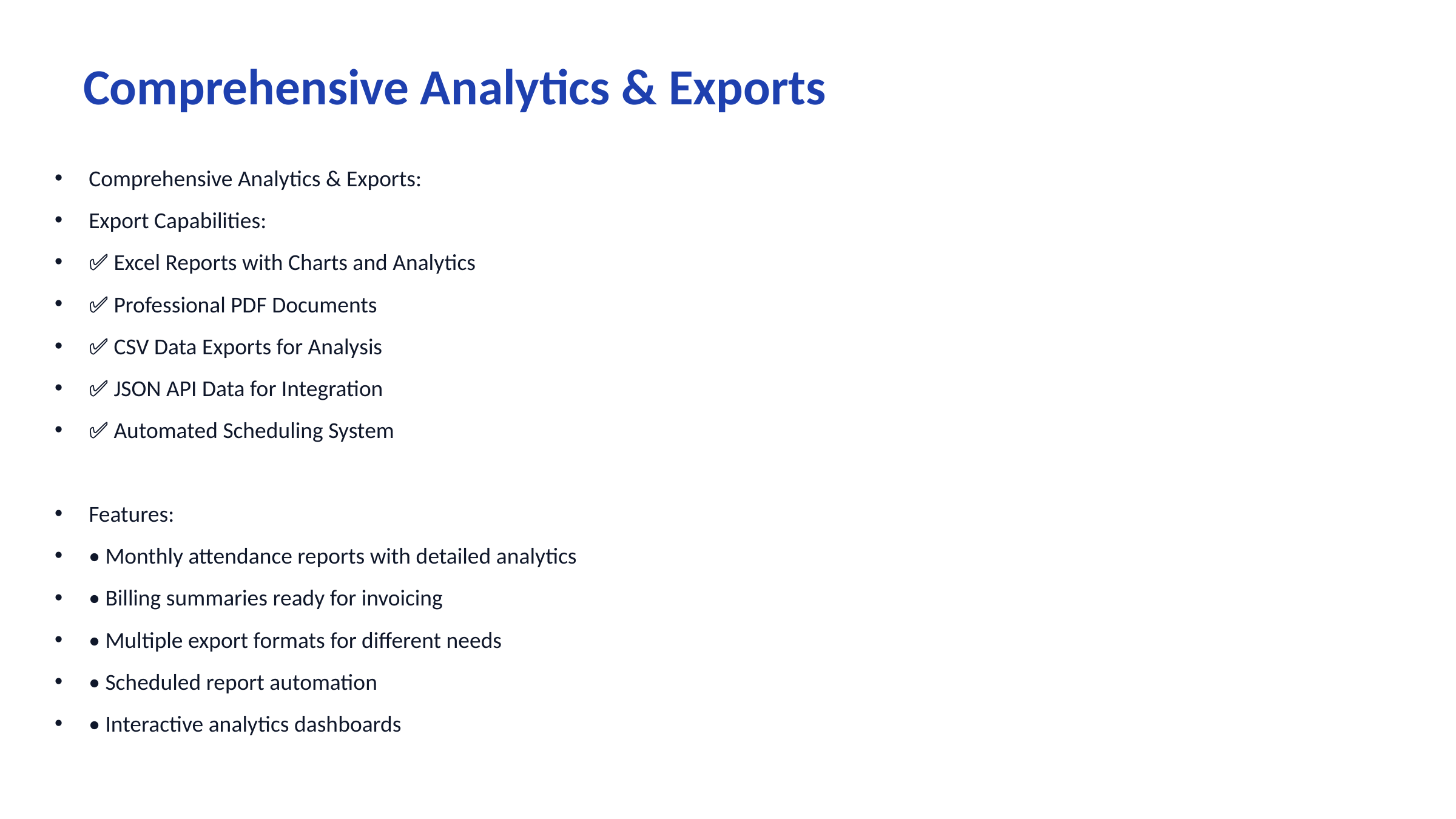

# Comprehensive Analytics & Exports
Comprehensive Analytics & Exports:
Export Capabilities:
✅ Excel Reports with Charts and Analytics
✅ Professional PDF Documents
✅ CSV Data Exports for Analysis
✅ JSON API Data for Integration
✅ Automated Scheduling System

Features:
• Monthly attendance reports with detailed analytics
• Billing summaries ready for invoicing
• Multiple export formats for different needs
• Scheduled report automation
• Interactive analytics dashboards